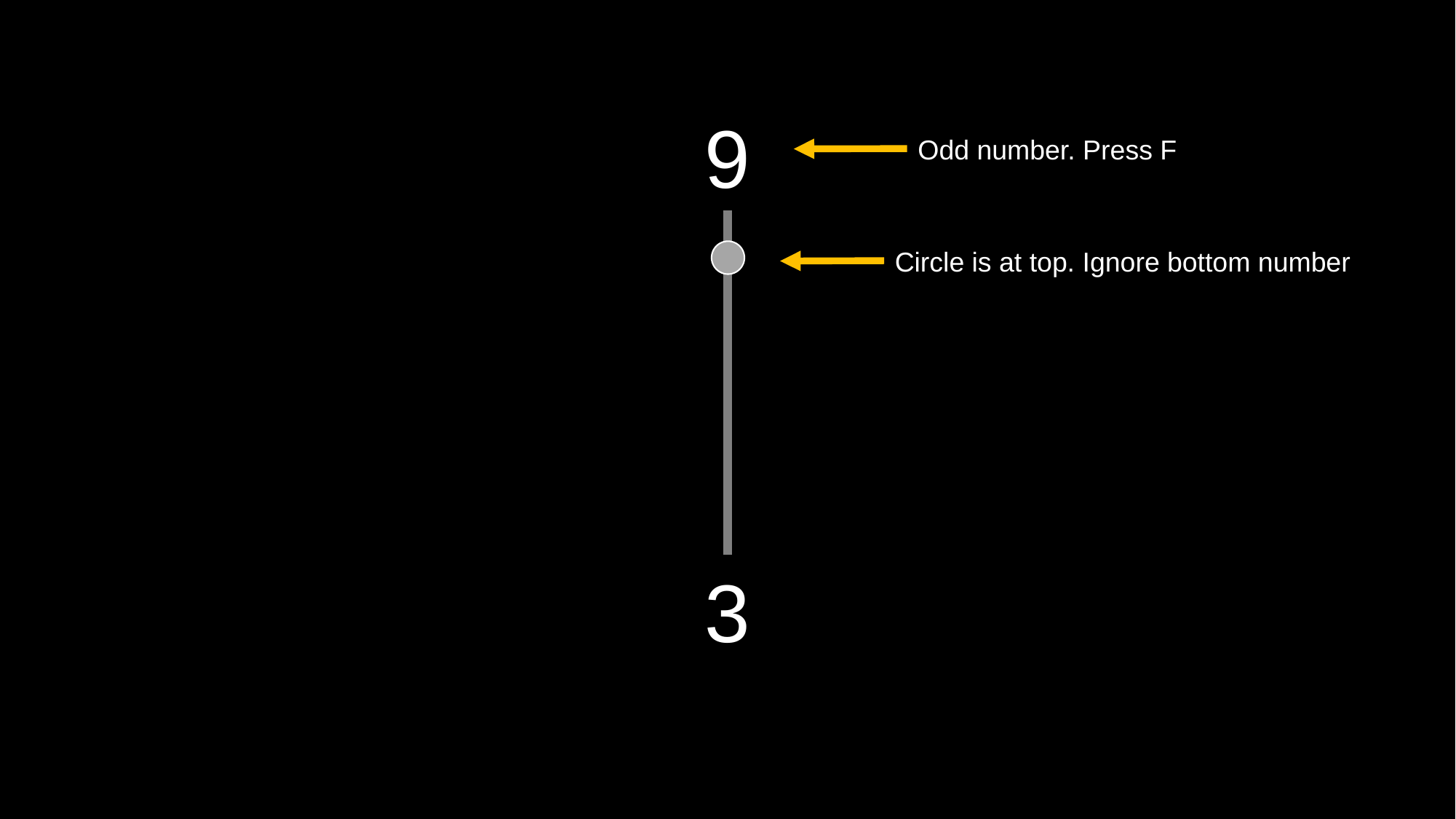

9
Odd number. Press F
Circle is at top. Ignore bottom number

3